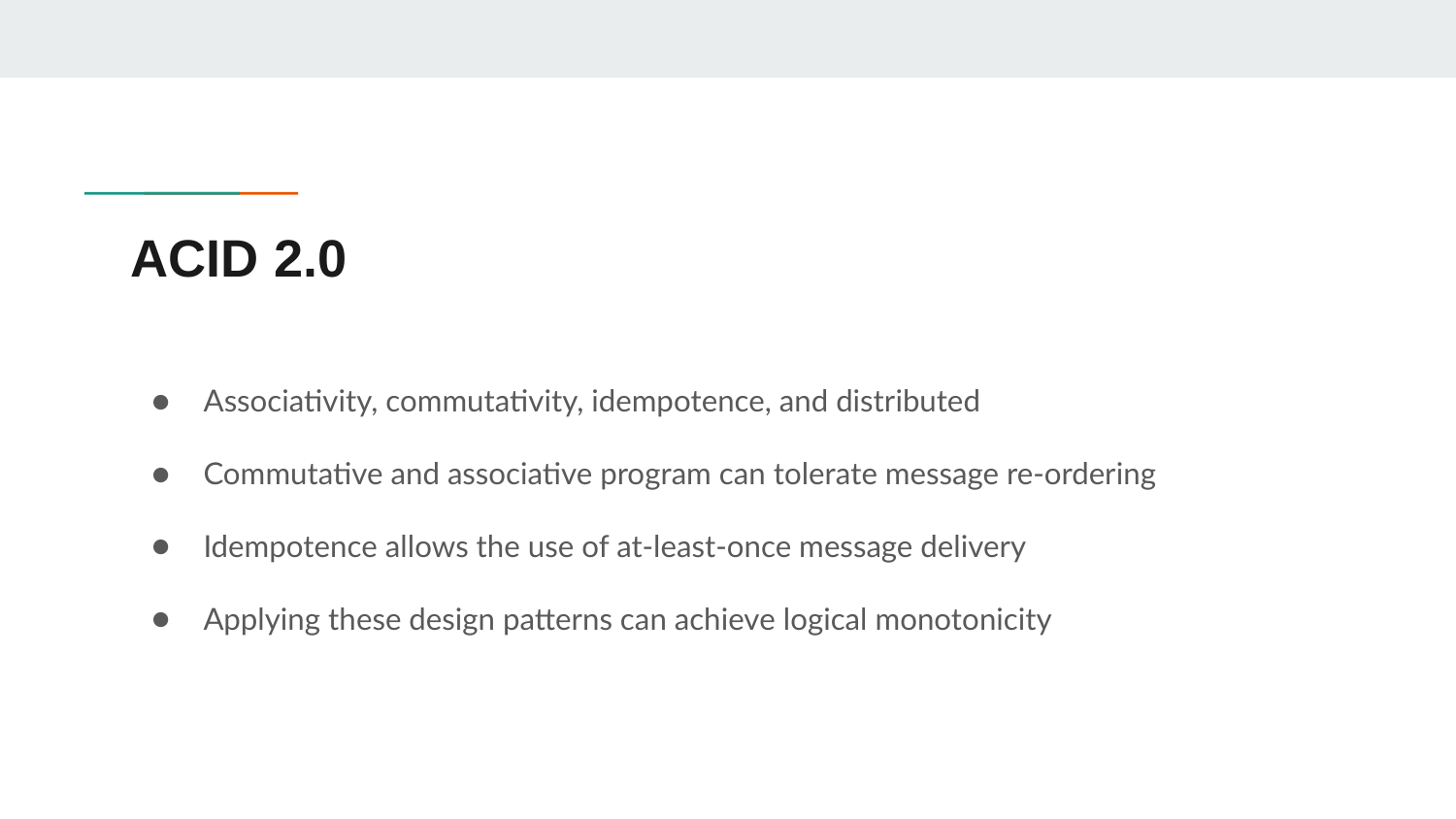

# ACID 2.0
Associativity, commutativity, idempotence, and distributed
Commutative and associative program can tolerate message re-ordering
Idempotence allows the use of at-least-once message delivery
Applying these design patterns can achieve logical monotonicity